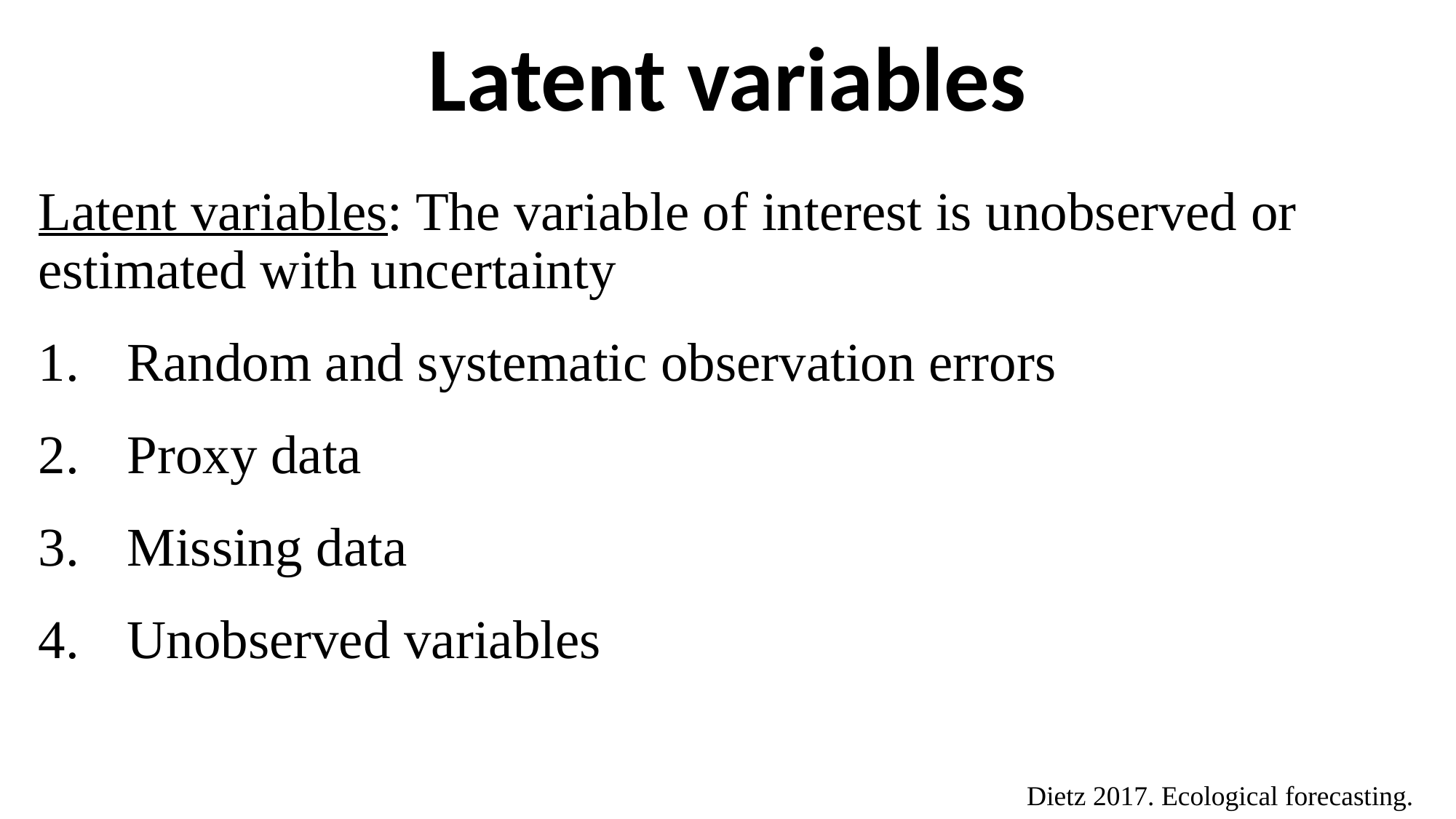

# Latent variables
Latent variables: The variable of interest is unobserved or estimated with uncertainty
Random and systematic observation errors
Proxy data
Missing data
Unobserved variables

Dietz 2017. Ecological forecasting.